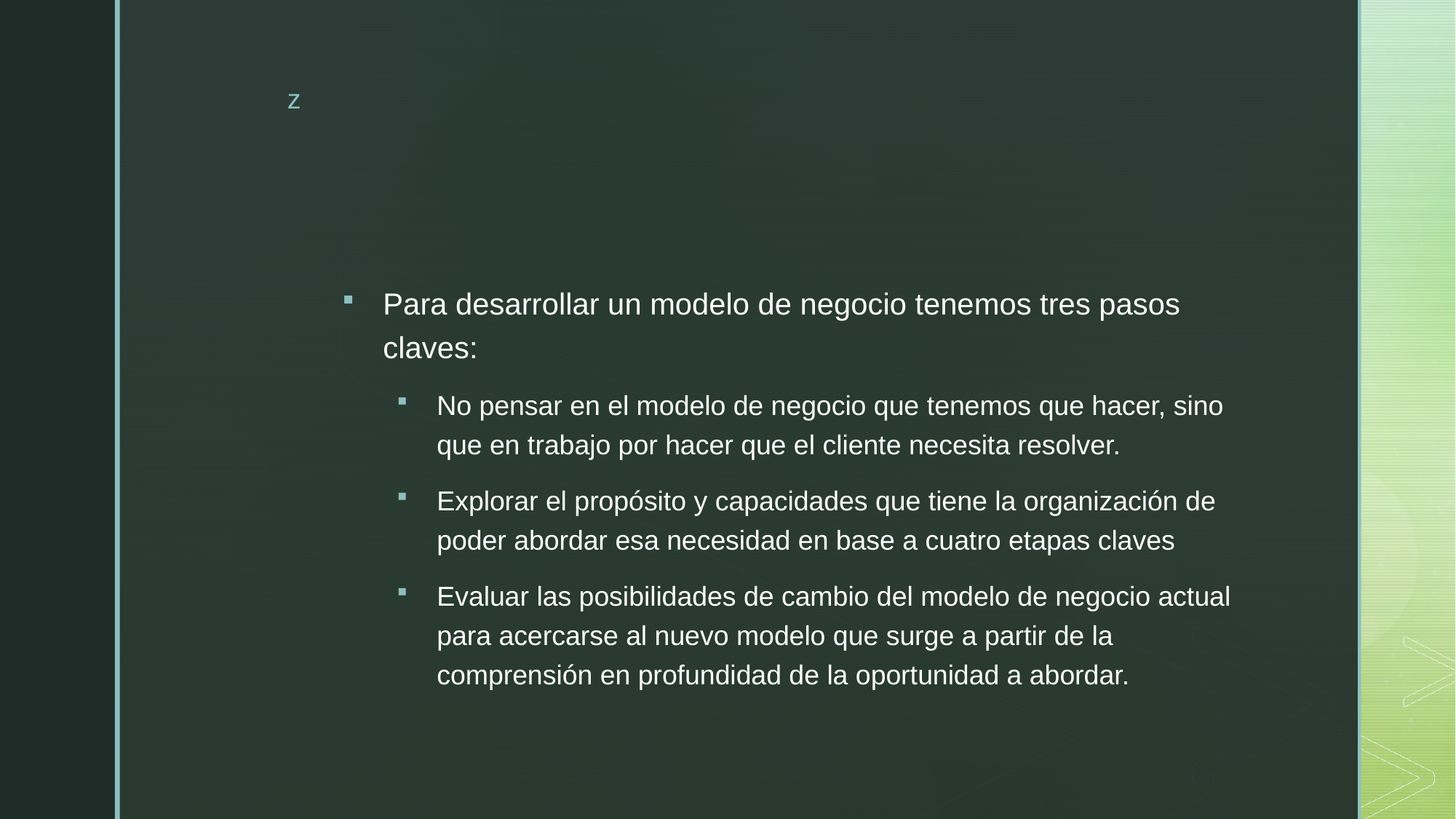

#
Para desarrollar un modelo de negocio tenemos tres pasos claves:
No pensar en el modelo de negocio que tenemos que hacer, sino que en trabajo por hacer que el cliente necesita resolver.
Explorar el propósito y capacidades que tiene la organización de poder abordar esa necesidad en base a cuatro etapas claves
Evaluar las posibilidades de cambio del modelo de negocio actual para acercarse al nuevo modelo que surge a partir de la comprensión en profundidad de la oportunidad a abordar.